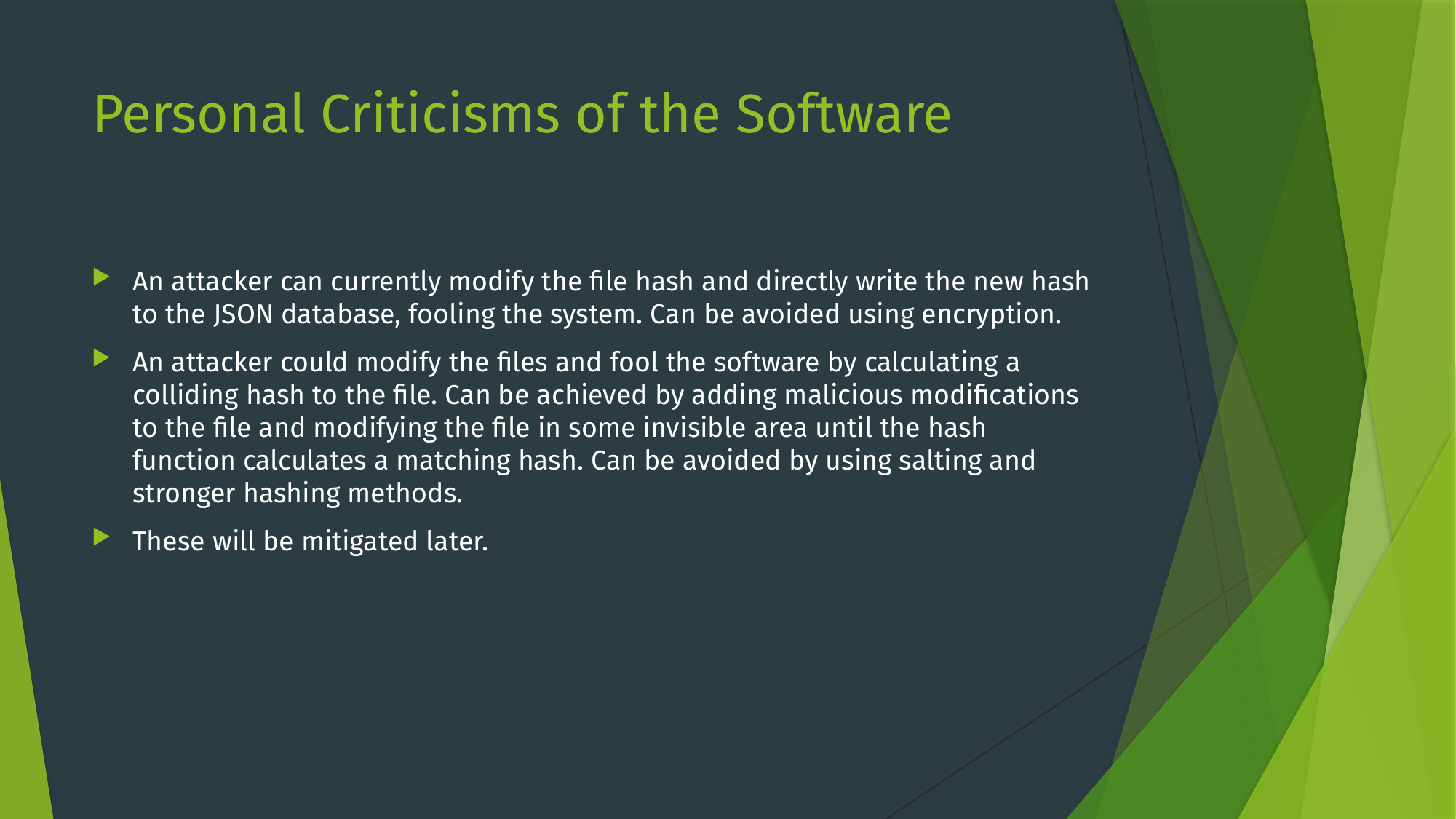

# Personal Criticisms of the Software
An attacker can currently modify the file hash and directly write the new hash to the JSON database, fooling the system. Can be avoided using encryption.
An attacker could modify the files and fool the software by calculating a colliding hash to the file. Can be achieved by adding malicious modifications to the file and modifying the file in some invisible area until the hash function calculates a matching hash. Can be avoided by using salting and stronger hashing methods.
These will be mitigated later.